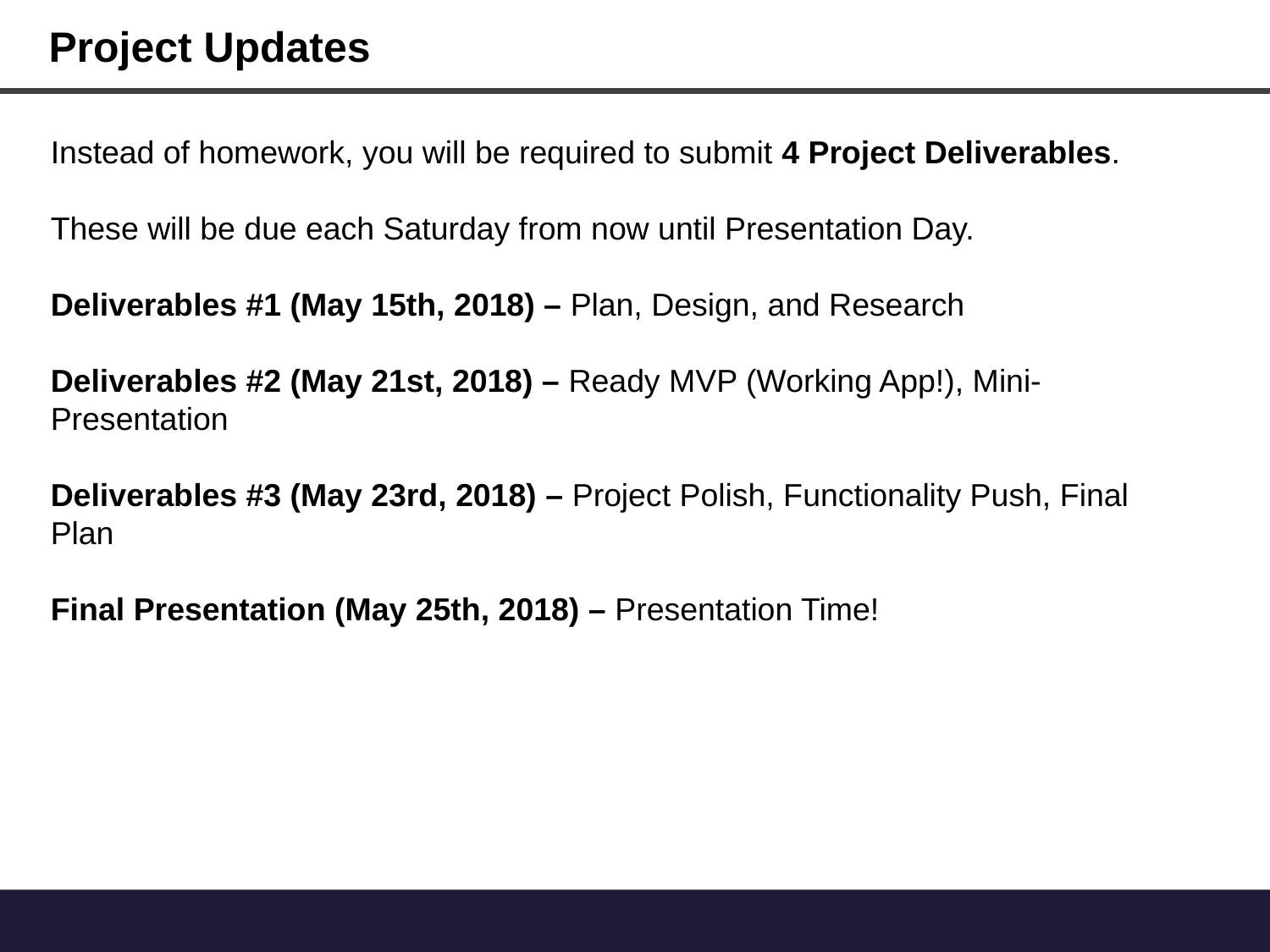

Project Updates
Instead of homework, you will be required to submit 4 Project Deliverables.

These will be due each Saturday from now until Presentation Day.

Deliverables #1 (May 15th, 2018) – Plan, Design, and Research

Deliverables #2 (May 21st, 2018) – Ready MVP (Working App!), Mini-Presentation

Deliverables #3 (May 23rd, 2018) – Project Polish, Functionality Push, Final Plan

Final Presentation (May 25th, 2018) – Presentation Time!